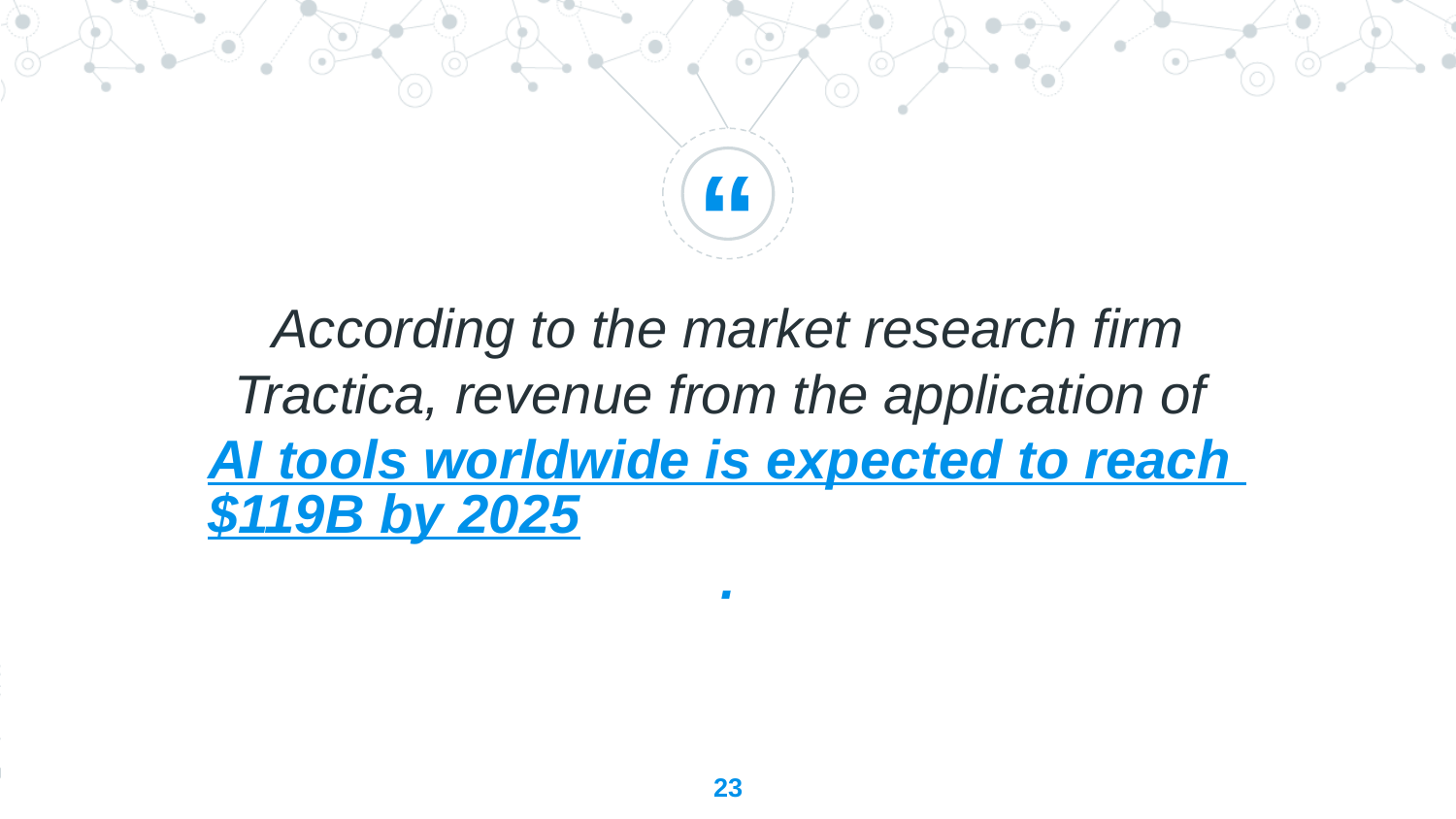

According to the market research firm Tractica, revenue from the application of AI tools worldwide is expected to reach $119B by 2025.
23